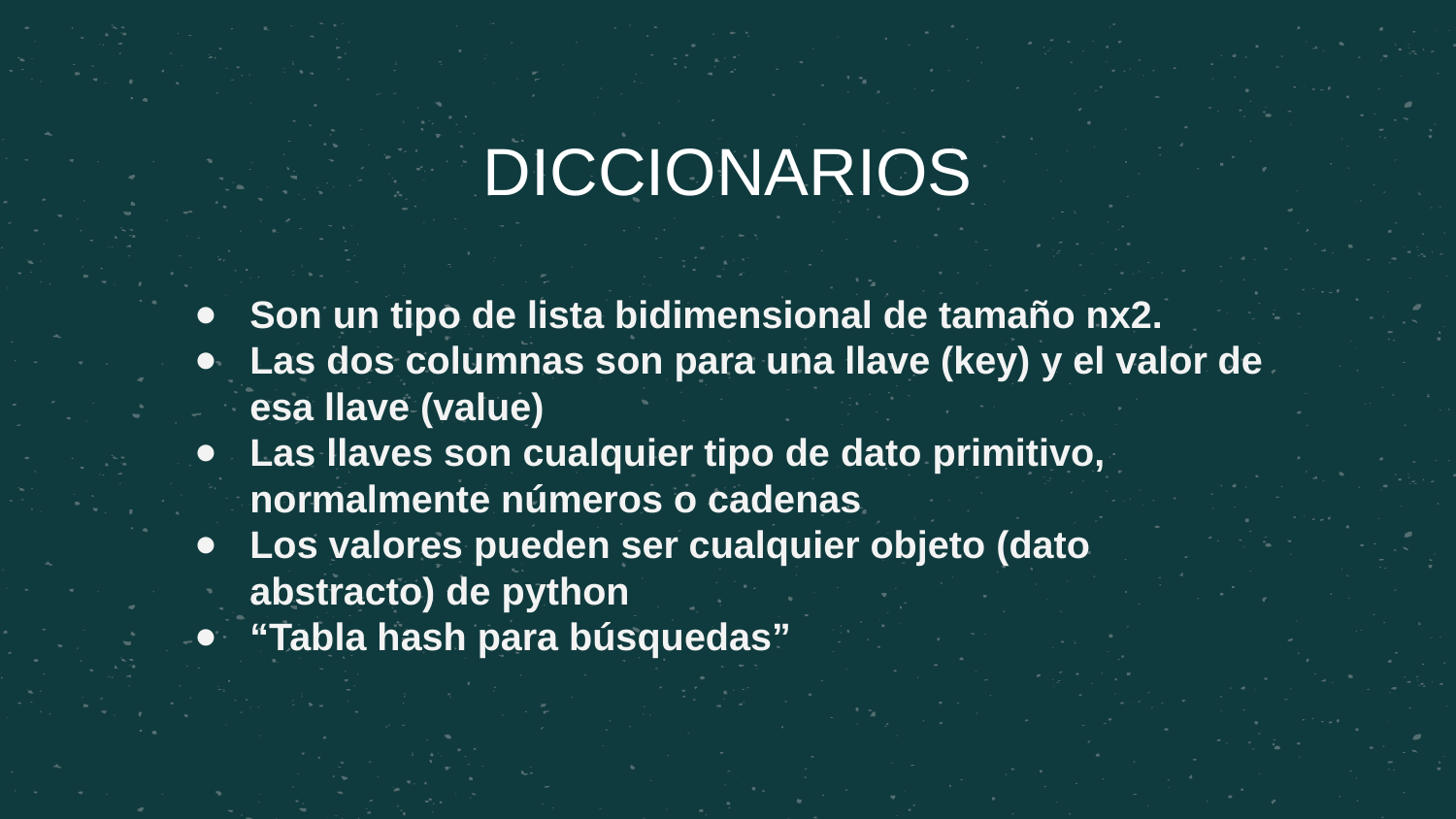

# DICCIONARIOS
Son un tipo de lista bidimensional de tamaño nx2.
Las dos columnas son para una llave (key) y el valor de esa llave (value)
Las llaves son cualquier tipo de dato primitivo, normalmente números o cadenas
Los valores pueden ser cualquier objeto (dato abstracto) de python
“Tabla hash para búsquedas”